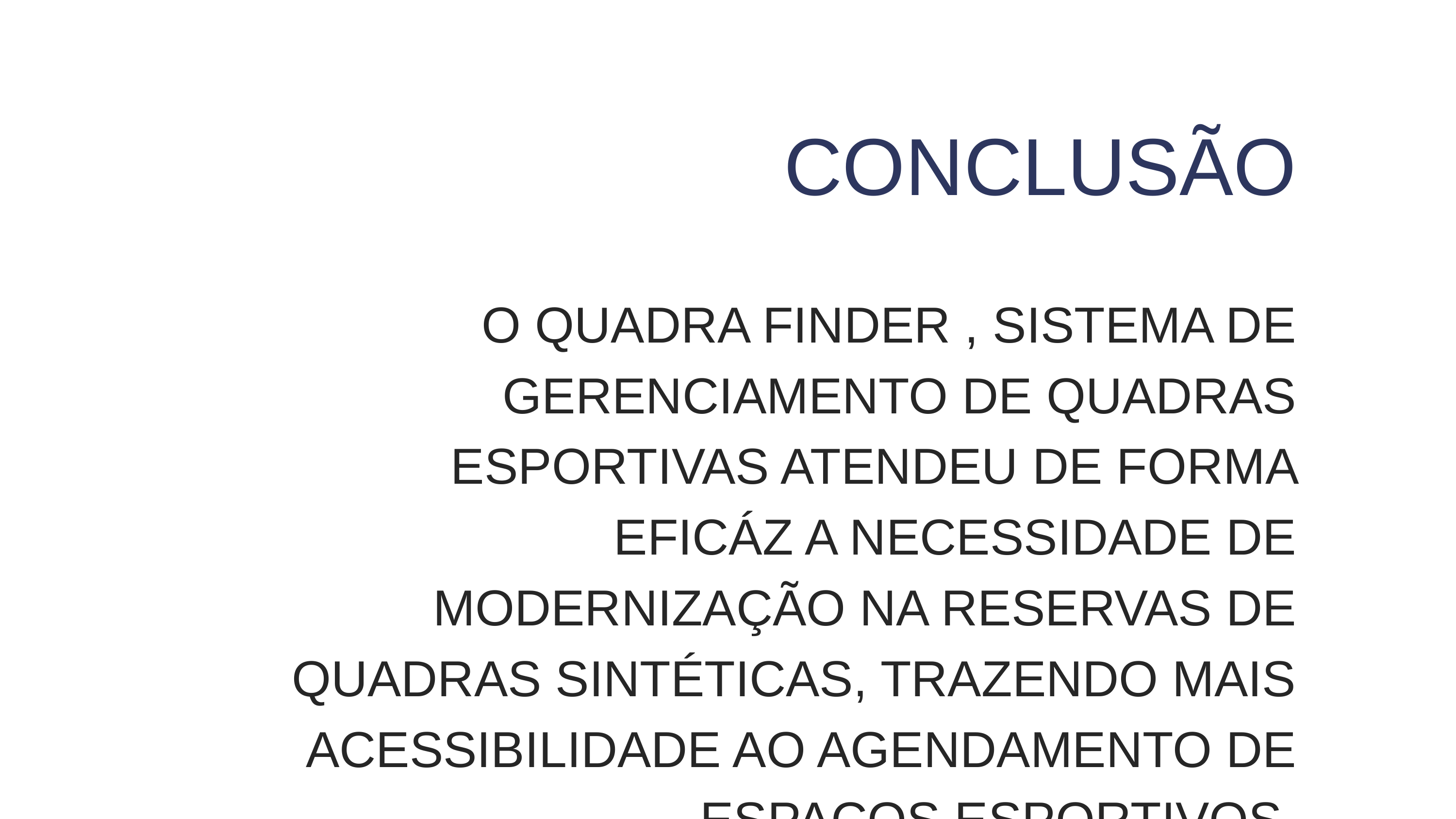

CONCLUSÃO
O QUADRA FINDER , SISTEMA DE GERENCIAMENTO DE QUADRAS ESPORTIVAS ATENDEU DE FORMA EFICÁZ A NECESSIDADE DE MODERNIZAÇÃO NA RESERVAS DE QUADRAS SINTÉTICAS, TRAZENDO MAIS ACESSIBILIDADE AO AGENDAMENTO DE ESPAÇOS ESPORTIVOS.